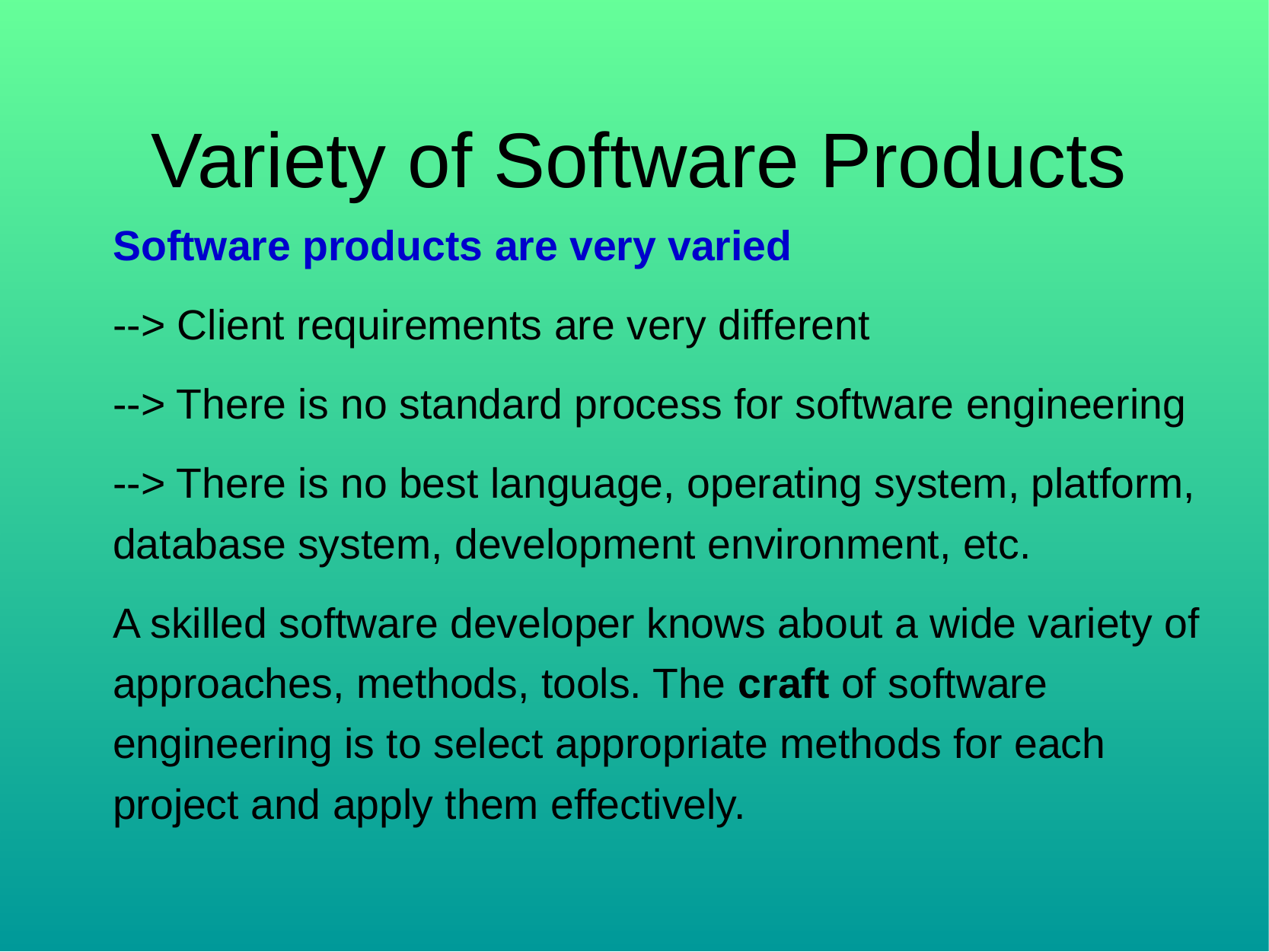

Variety of Software Products
Software products are very varied
--> Client requirements are very different
--> There is no standard process for software engineering
--> There is no best language, operating system, platform,
database system, development environment, etc.
A skilled software developer knows about a wide variety of approaches, methods, tools. The craft of software engineering is to select appropriate methods for each project and apply them effectively.